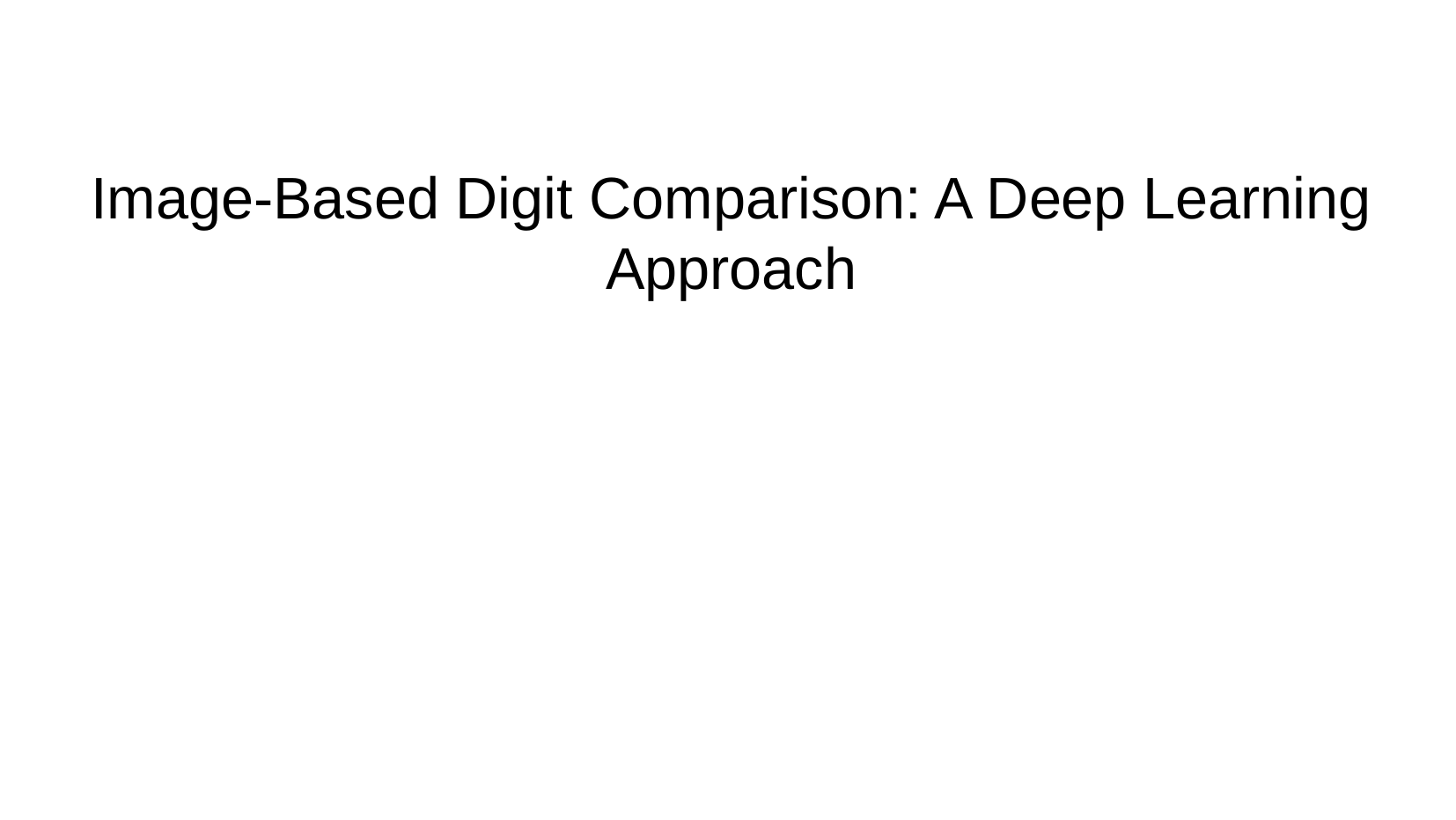

# Image-Based Digit Comparison: A Deep Learning Approach